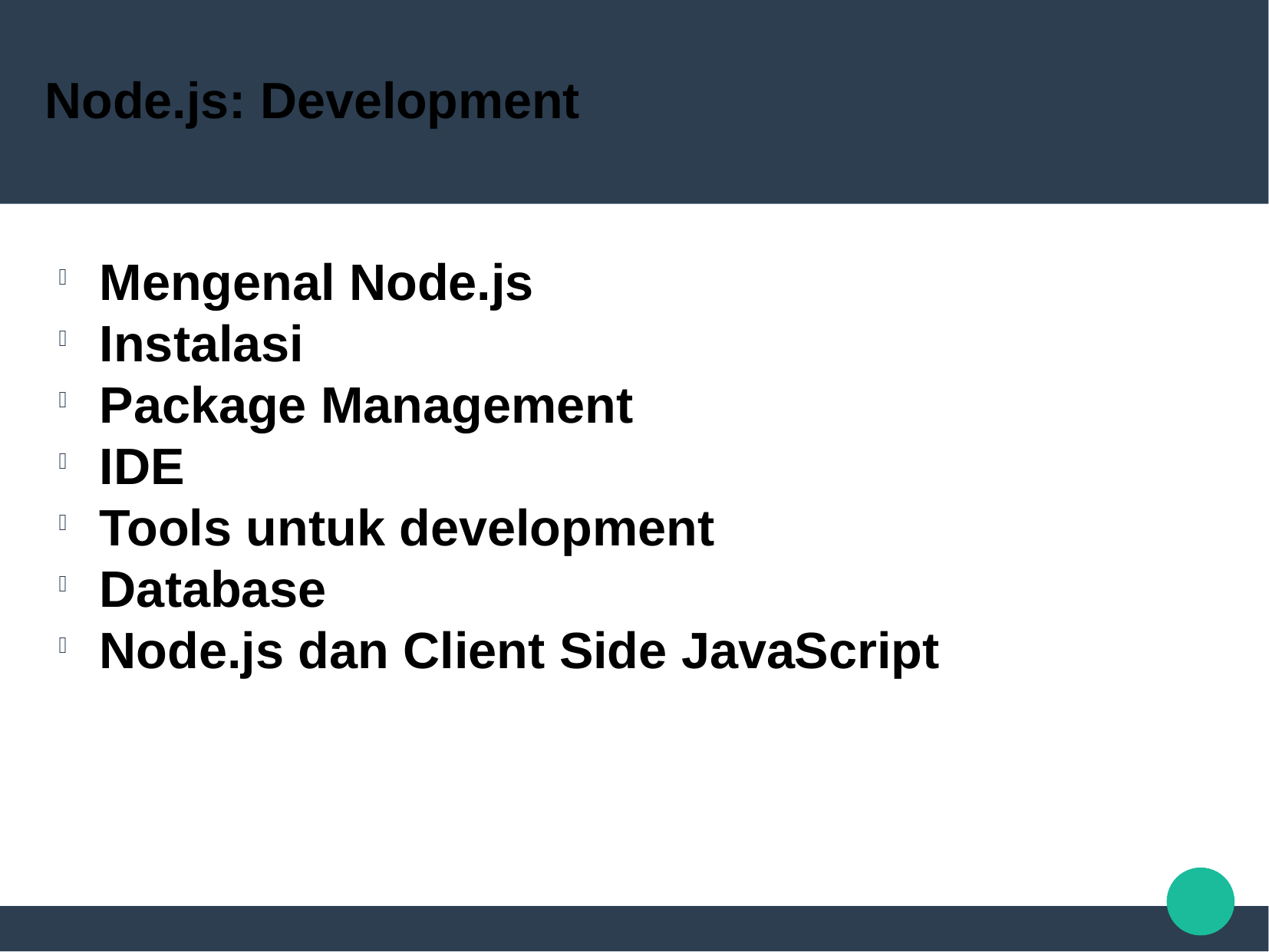

Node.js: Development
Mengenal Node.js
Instalasi
Package Management
IDE
Tools untuk development
Database
Node.js dan Client Side JavaScript